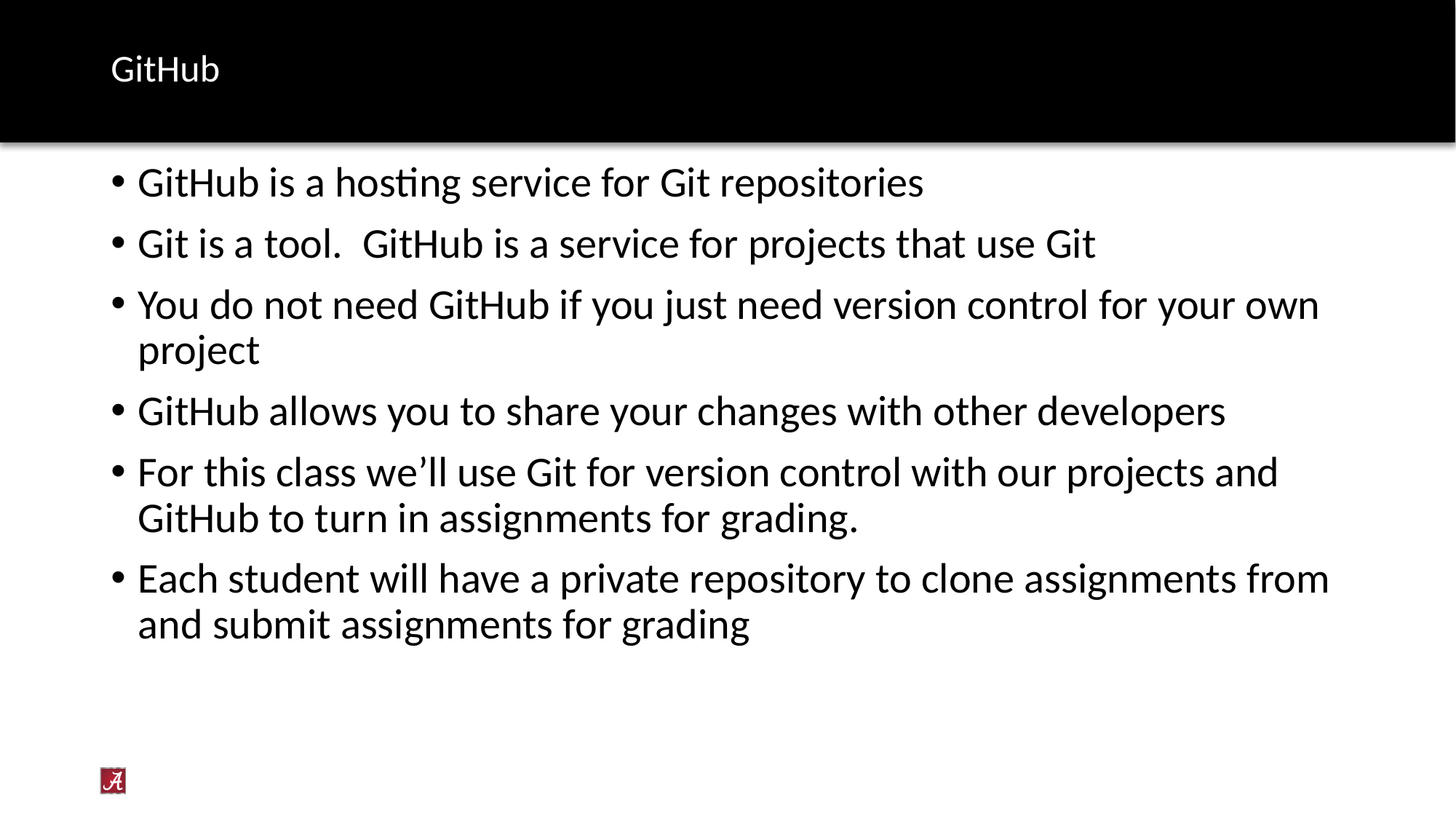

# GitHub
GitHub is a hosting service for Git repositories
Git is a tool.  GitHub is a service for projects that use Git
You do not need GitHub if you just need version control for your own project
GitHub allows you to share your changes with other developers
For this class we’ll use Git for version control with our projects and GitHub to turn in assignments for grading.
Each student will have a private repository to clone assignments from and submit assignments for grading